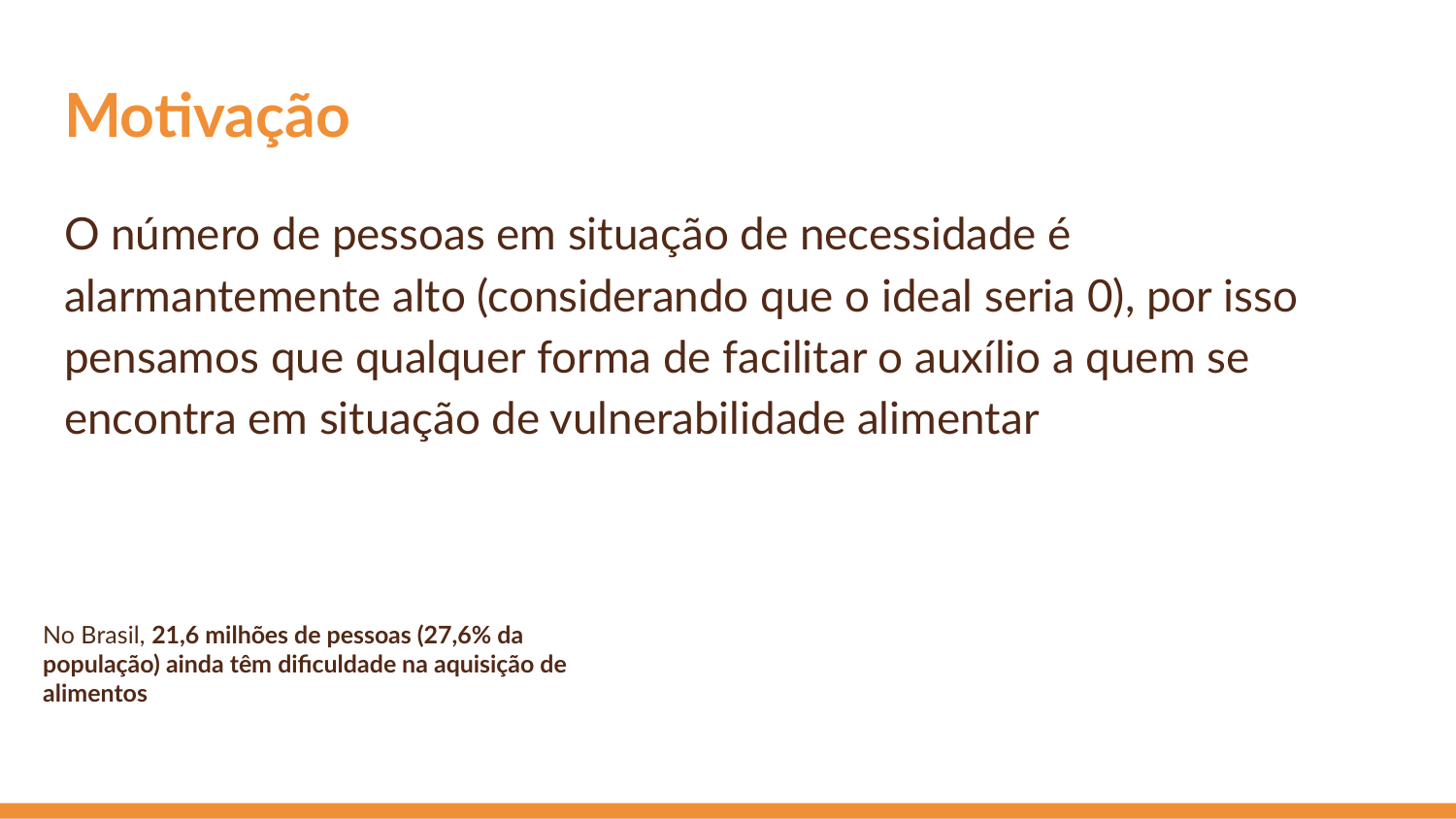

# Motivação
O número de pessoas em situação de necessidade é  alarmantemente alto (considerando que o ideal seria 0), por isso pensamos que qualquer forma de facilitar o auxílio a quem se encontra em situação de vulnerabilidade alimentar
No Brasil, 21,6 milhões de pessoas (27,6% da população) ainda têm dificuldade na aquisição de alimentos